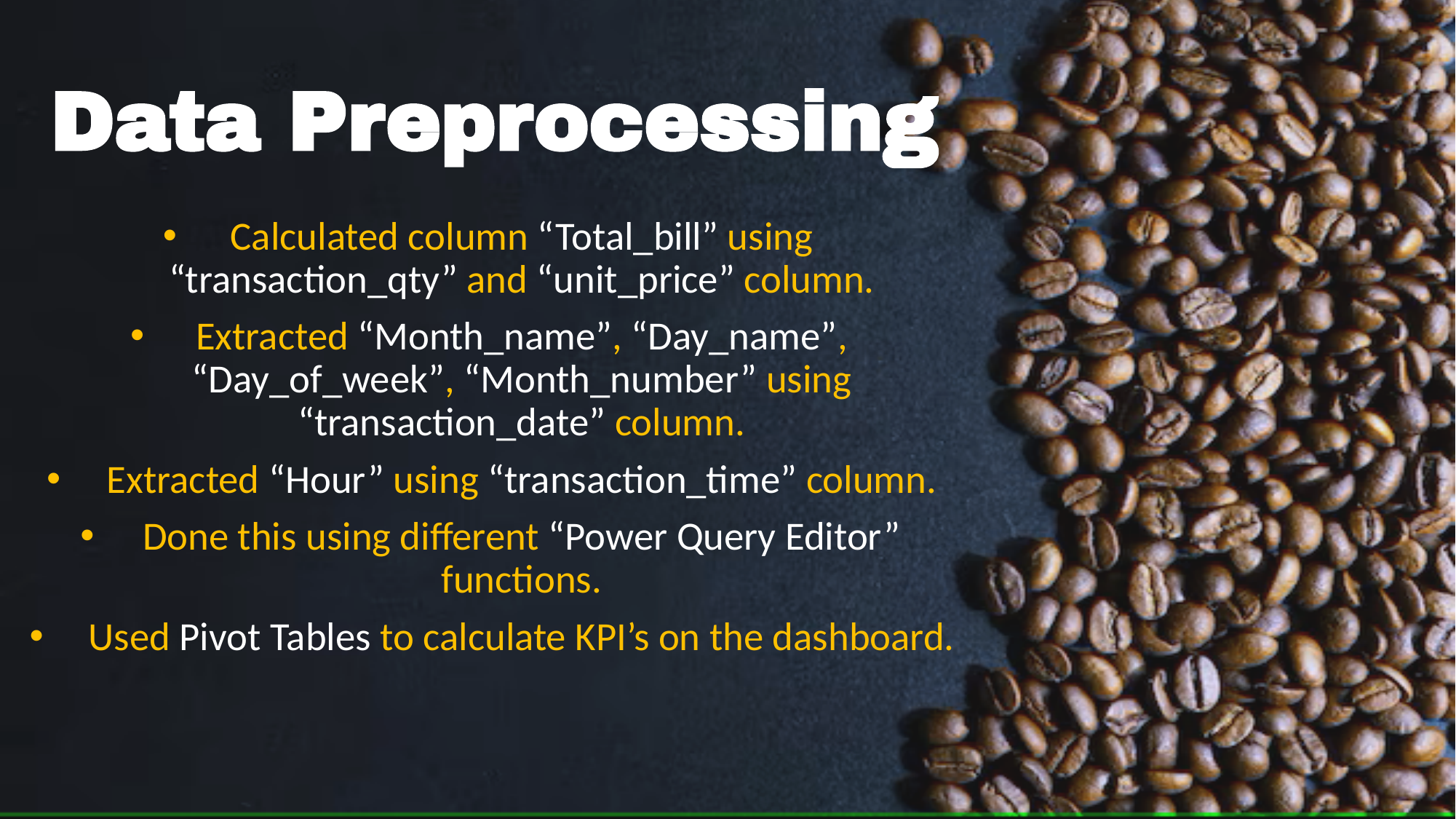

# Data Preprocessing
Calculated column “Total_bill” using “transaction_qty” and “unit_price” column.
Extracted “Month_name”, “Day_name”, “Day_of_week”, “Month_number” using “transaction_date” column.
Extracted “Hour” using “transaction_time” column.
Done this using different “Power Query Editor” functions.
Used Pivot Tables to calculate KPI’s on the dashboard.